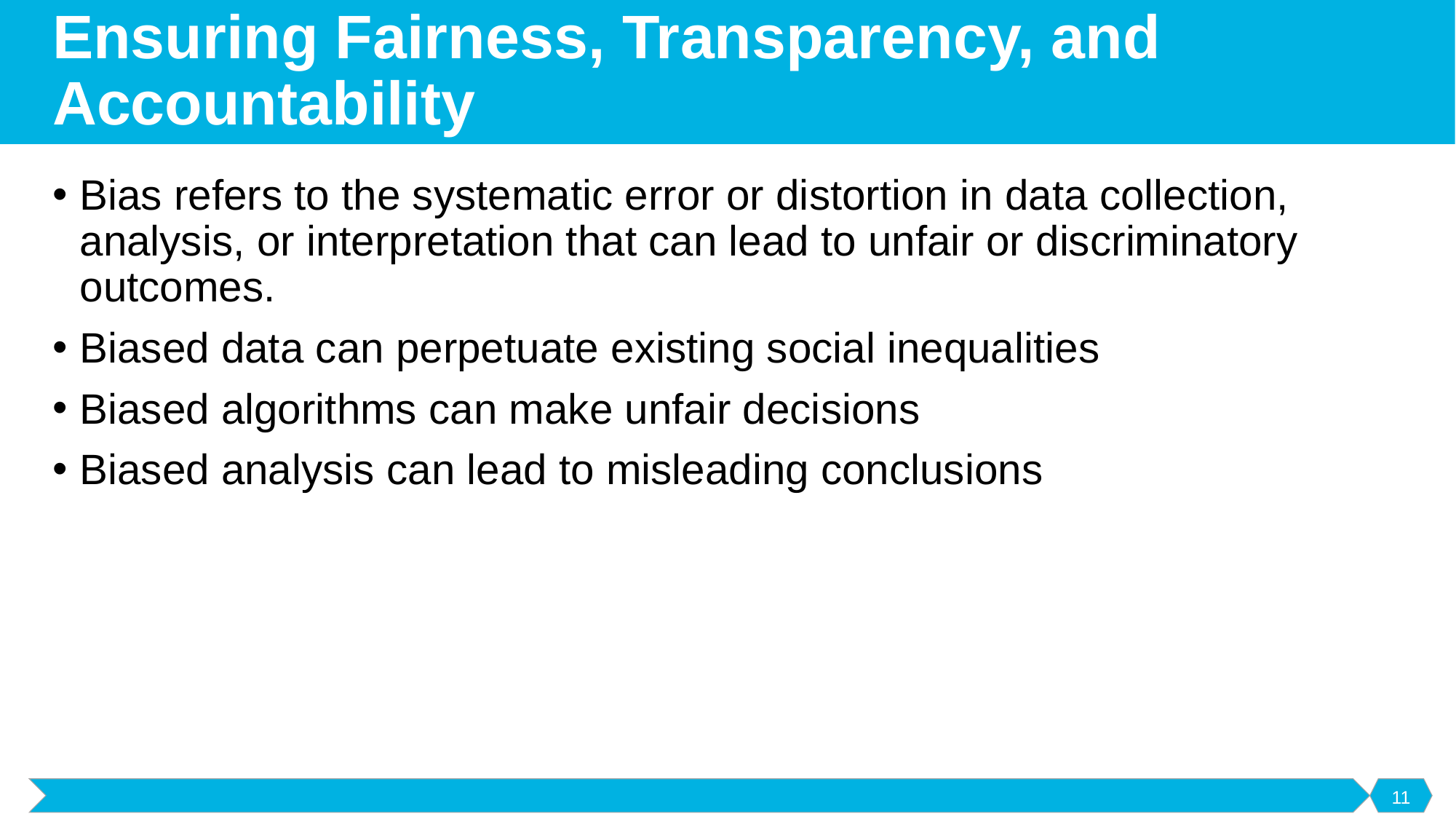

# Ensuring Fairness, Transparency, and Accountability
Bias refers to the systematic error or distortion in data collection, analysis, or interpretation that can lead to unfair or discriminatory outcomes.
Biased data can perpetuate existing social inequalities
Biased algorithms can make unfair decisions
Biased analysis can lead to misleading conclusions

11